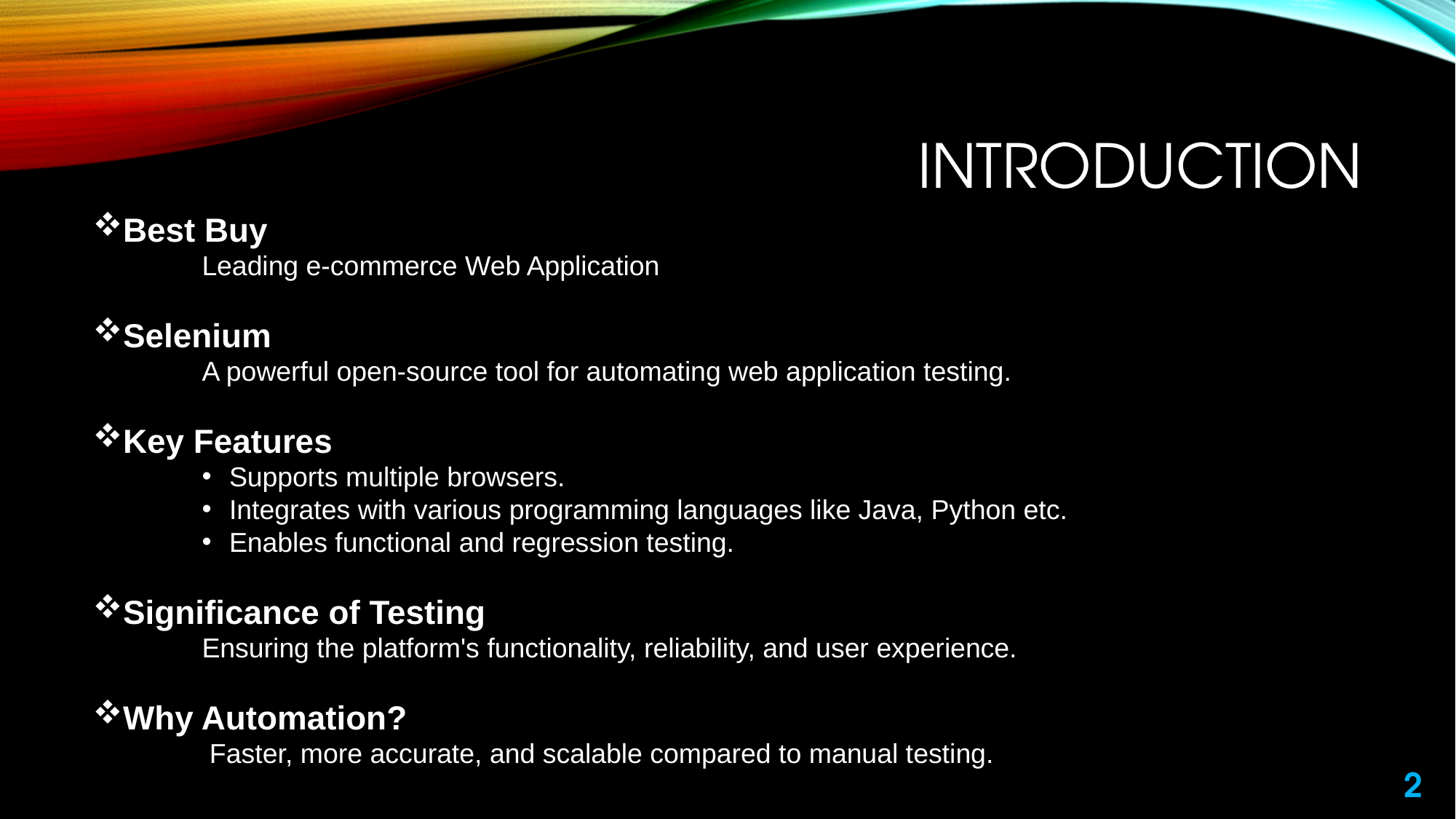

# Introduction
Best Buy
	Leading e-commerce Web Application

Selenium
	A powerful open-source tool for automating web application testing.

Key Features
Supports multiple browsers.
Integrates with various programming languages like Java, Python etc.
Enables functional and regression testing.

Significance of Testing
	Ensuring the platform's functionality, reliability, and user experience.

Why Automation?
	 Faster, more accurate, and scalable compared to manual testing.
2